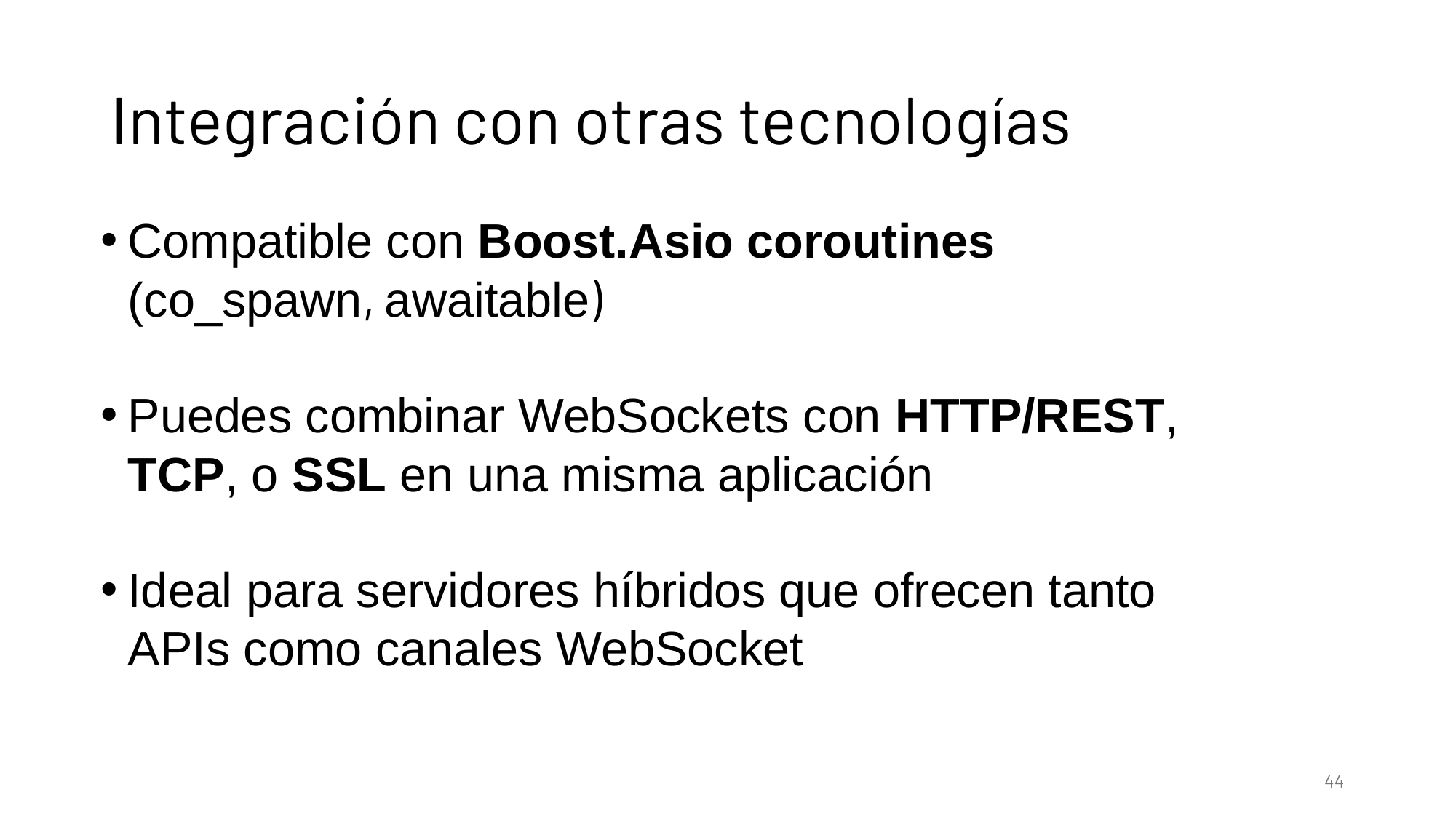

# Integración con otras tecnologías
Compatible con Boost.Asio coroutines (co_spawn, awaitable)

Puedes combinar WebSockets con HTTP/REST, TCP, o SSL en una misma aplicación

Ideal para servidores híbridos que ofrecen tanto APIs como canales WebSocket

44